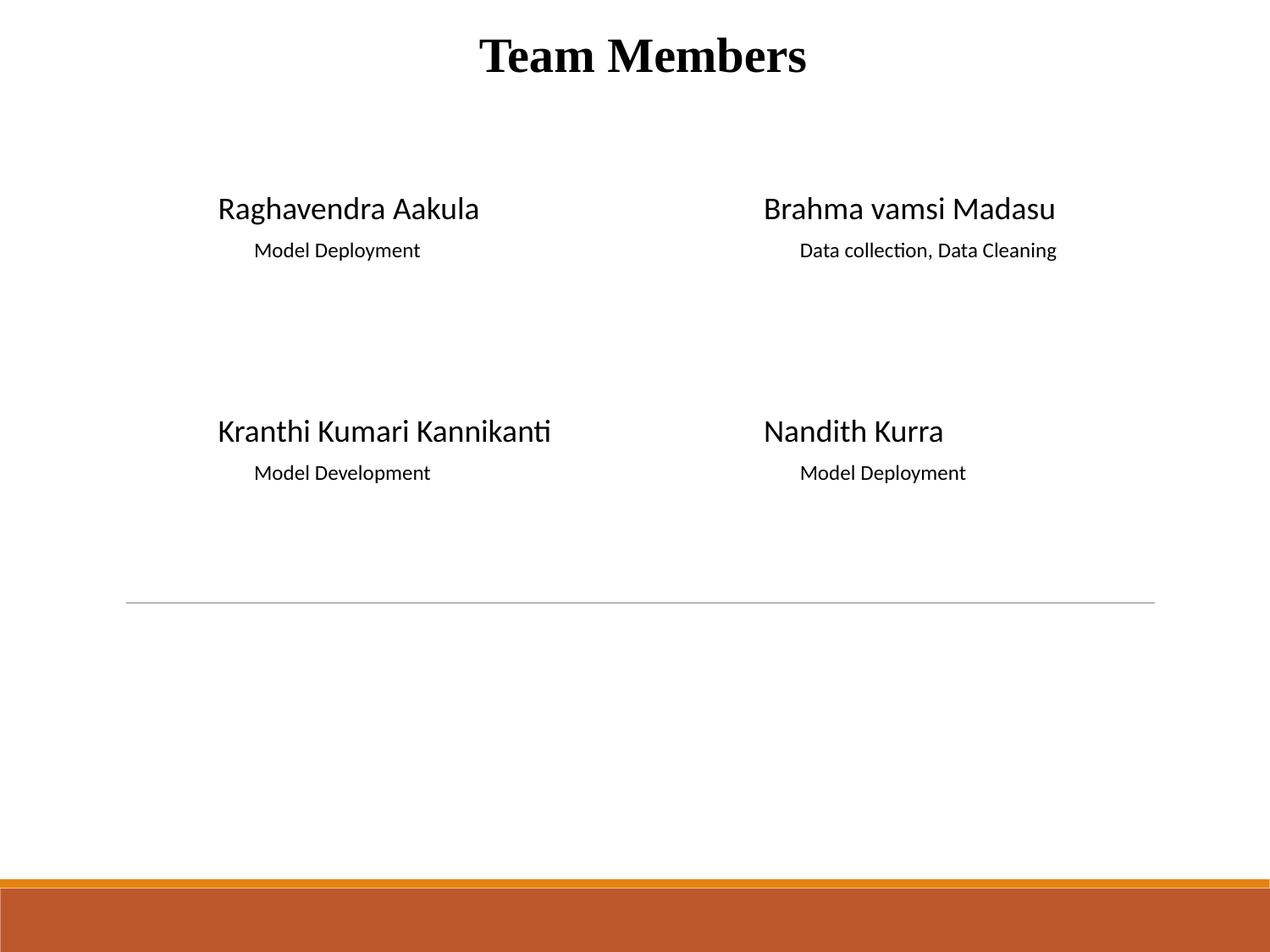

Team Members
Raghavendra Aakula
     Model Deployment
Brahma vamsi Madasu
     Data collection, Data Cleaning
Nandith Kurra
     Model Deployment
Kranthi Kumari Kannikanti
     Model Development